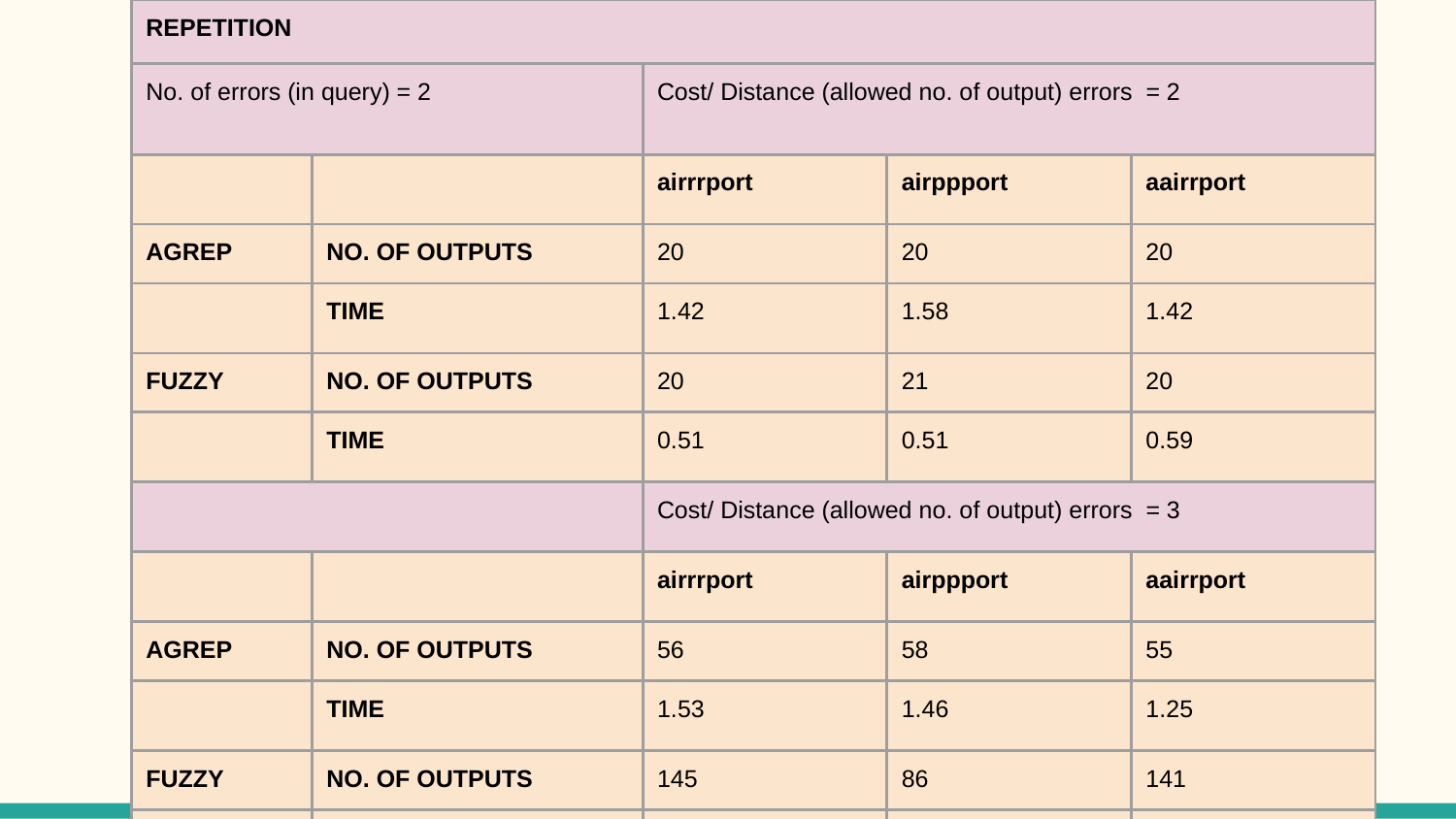

| REPETITION |  |  |  |  |
| --- | --- | --- | --- | --- |
| No. of errors (in query) = 2 |  | Cost/ Distance (allowed no. of output) errors = 2 |  |  |
|  |  | airrrport | airppport | aairrport |
| AGREP | NO. OF OUTPUTS | 20 | 20 | 20 |
|  | TIME | 1.42 | 1.58 | 1.42 |
| FUZZY | NO. OF OUTPUTS | 20 | 21 | 20 |
|  | TIME | 0.51 | 0.51 | 0.59 |
|  |  | Cost/ Distance (allowed no. of output) errors = 3 |  |  |
|  |  | airrrport | airppport | aairrport |
| AGREP | NO. OF OUTPUTS | 56 | 58 | 55 |
|  | TIME | 1.53 | 1.46 | 1.25 |
| FUZZY | NO. OF OUTPUTS | 145 | 86 | 141 |
|  | TIME | 5.86 | 5.97 | 5.16 |